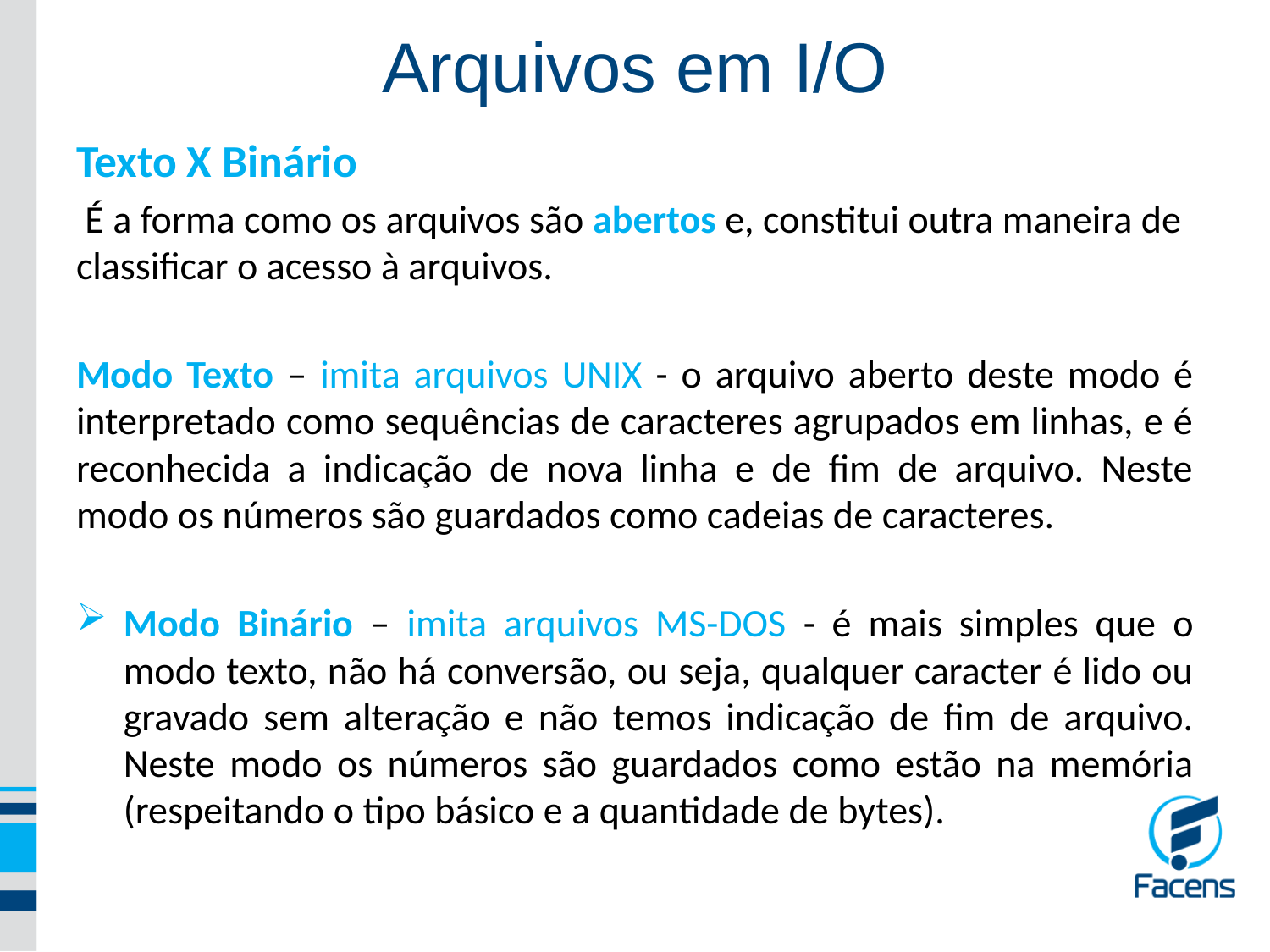

Arquivos em I/O
Texto X Binário
 É a forma como os arquivos são abertos e, constitui outra maneira de classificar o acesso à arquivos.

Modo Texto – imita arquivos UNIX - o arquivo aberto deste modo é interpretado como sequências de caracteres agrupados em linhas, e é reconhecida a indicação de nova linha e de fim de arquivo. Neste modo os números são guardados como cadeias de caracteres.

Modo Binário – imita arquivos MS-DOS - é mais simples que o modo texto, não há conversão, ou seja, qualquer caracter é lido ou gravado sem alteração e não temos indicação de fim de arquivo. Neste modo os números são guardados como estão na memória (respeitando o tipo básico e a quantidade de bytes).